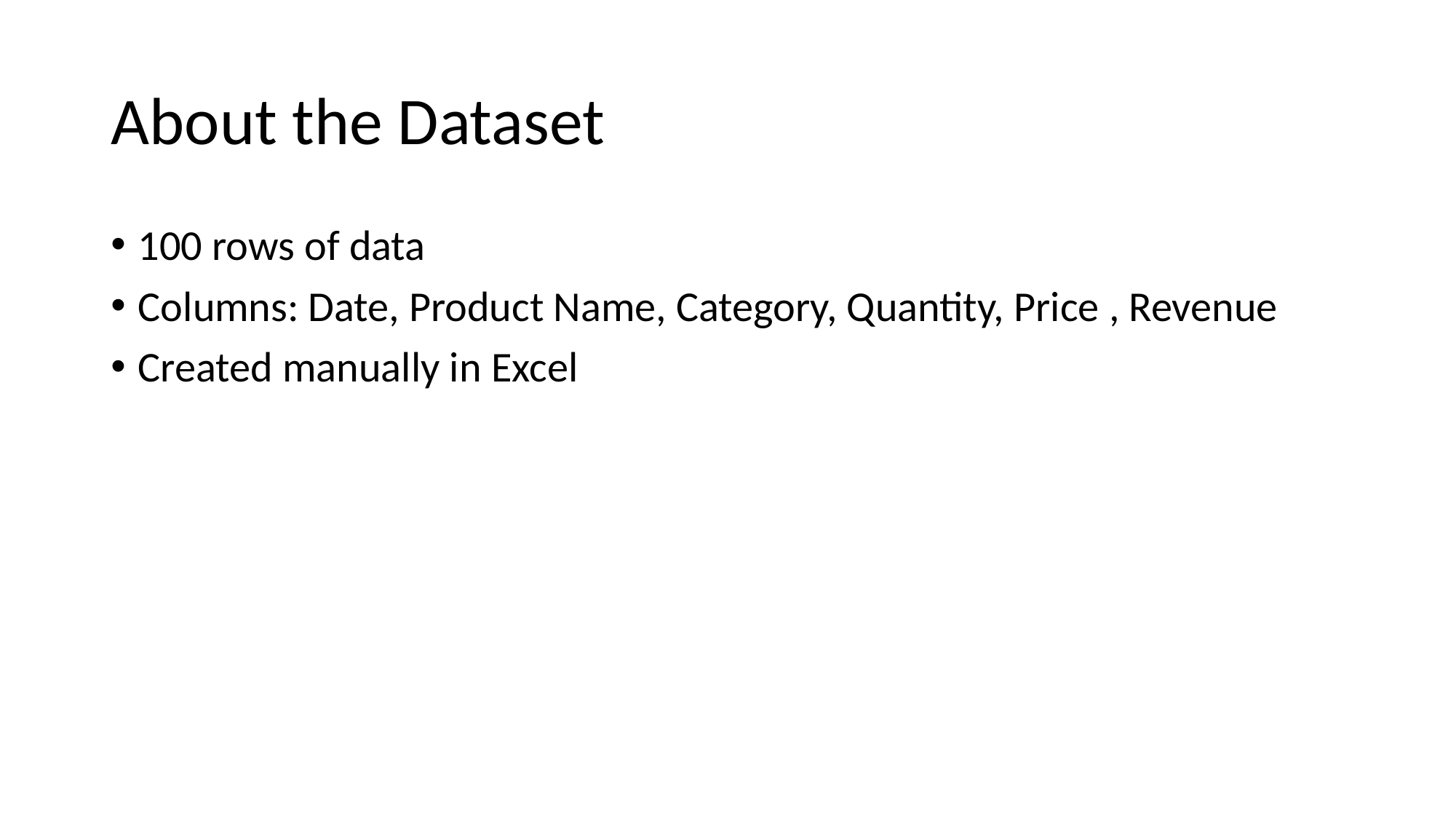

# About the Dataset
100 rows of data
Columns: Date, Product Name, Category, Quantity, Price , Revenue
Created manually in Excel